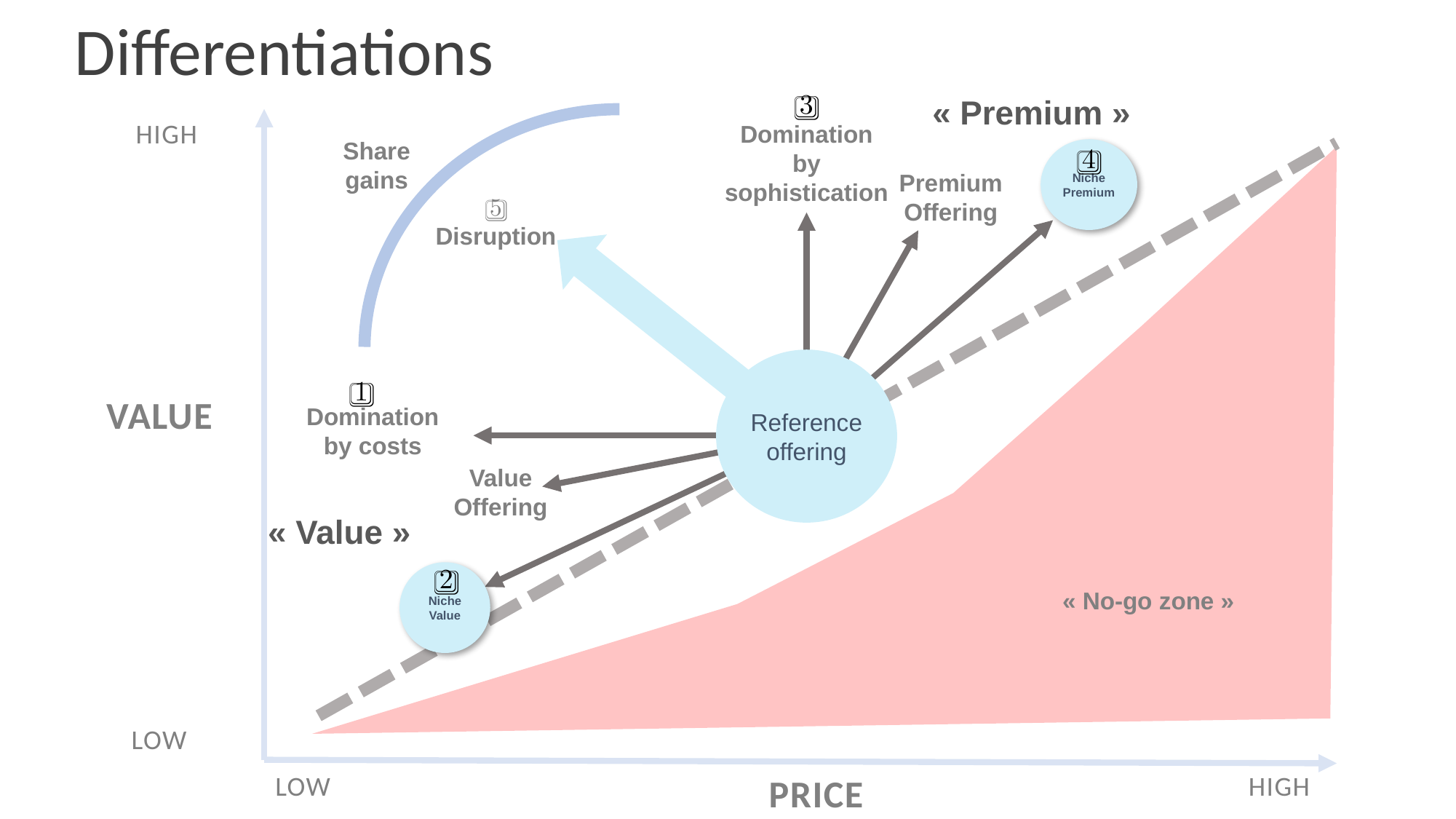

# Differentiations
3️⃣
« Premium »

Domination by sophistication
HIGH
Share gains
4️⃣

Niche Premium

						« No-go zone »

Premium
Offering
5️⃣
Disruption

Reference offering

1️⃣
VALUE
Domination by costs
Value
Offering
« Value »
2️⃣

Niche Value

LOW
LOW
HIGH
PRICE